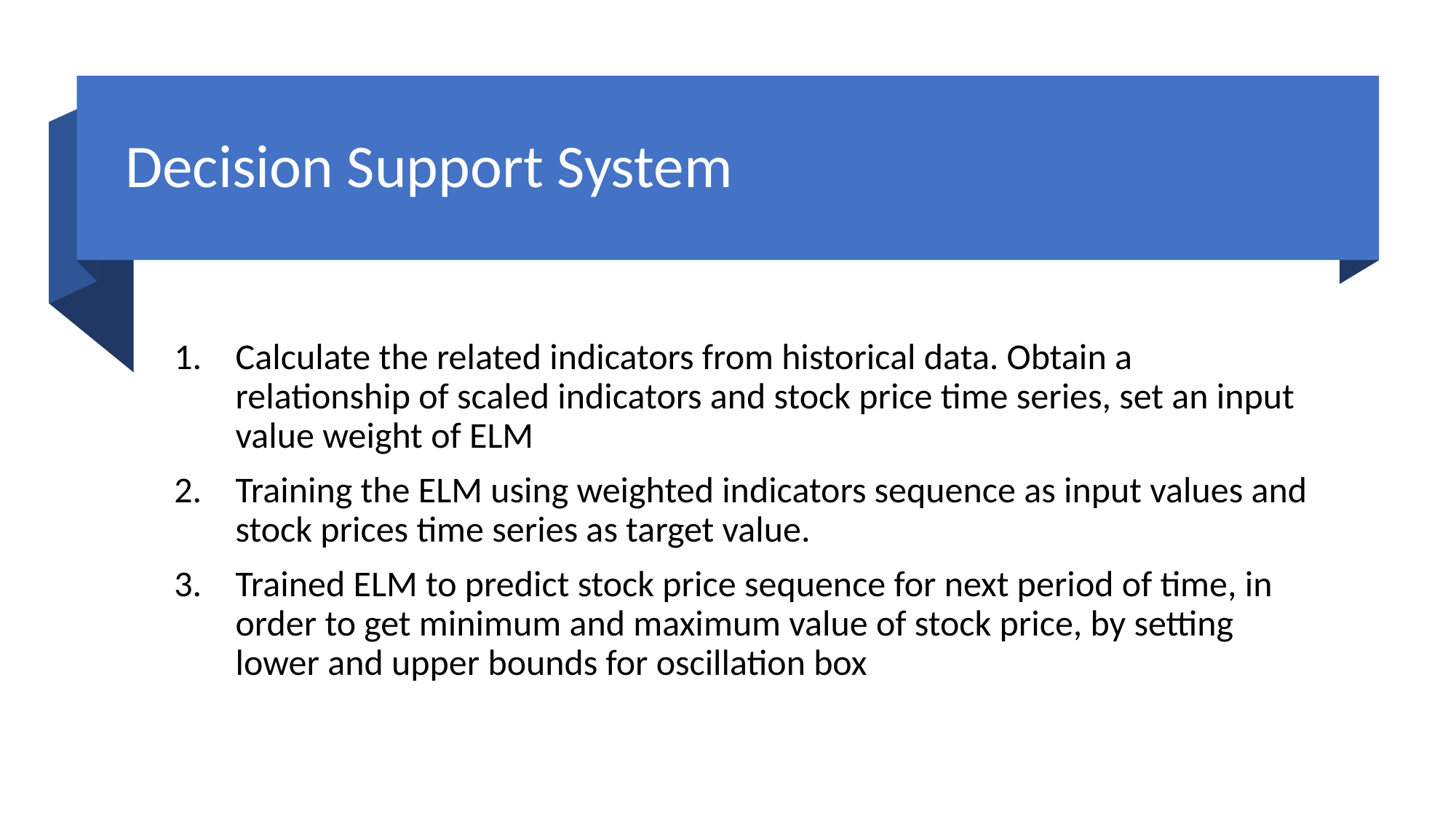

# Decision Support System

Calculate the related indicators from historical data. Obtain a relationship of scaled indicators and stock price time series, set an input value weight of ELM
Training the ELM using weighted indicators sequence as input values and stock prices time series as target value.
Trained ELM to predict stock price sequence for next period of time, in order to get minimum and maximum value of stock price, by setting lower and upper bounds for oscillation box